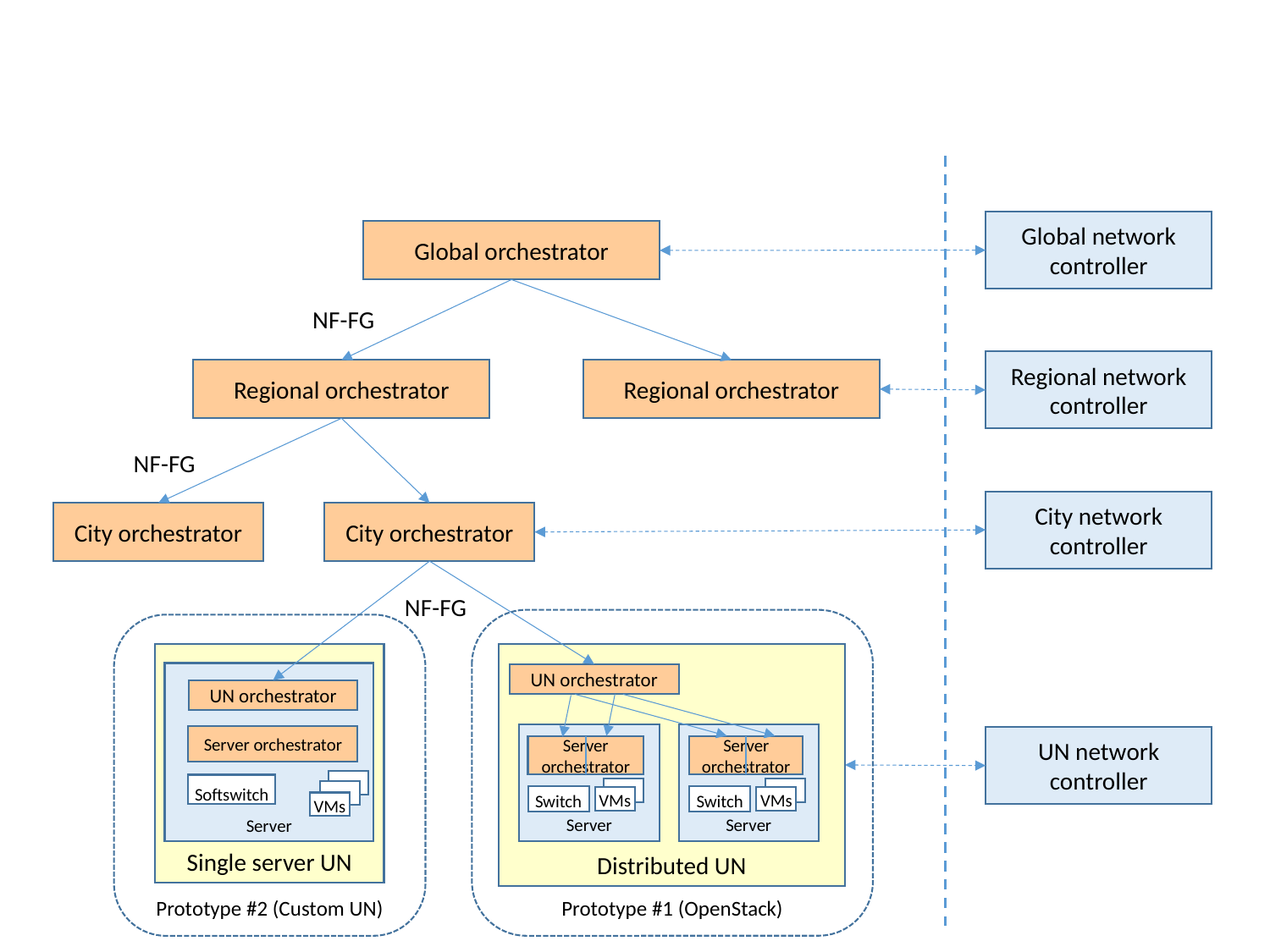

Global network controller
Global orchestrator
NF-FG
Regional network controller
Regional orchestrator
Regional orchestrator
NF-FG
City network controller
City orchestrator
City orchestrator
NF-FG
Prototype #1 (OpenStack)
Prototype #2 (Custom UN)
Single server UN
Distributed UN
Server
UN orchestrator
UN orchestrator
Server
Server
Server orchestrator
UN network controller
Server orchestrator
Server orchestrator

Softswitch

Switch
Switch
VMs
VMs
VMs